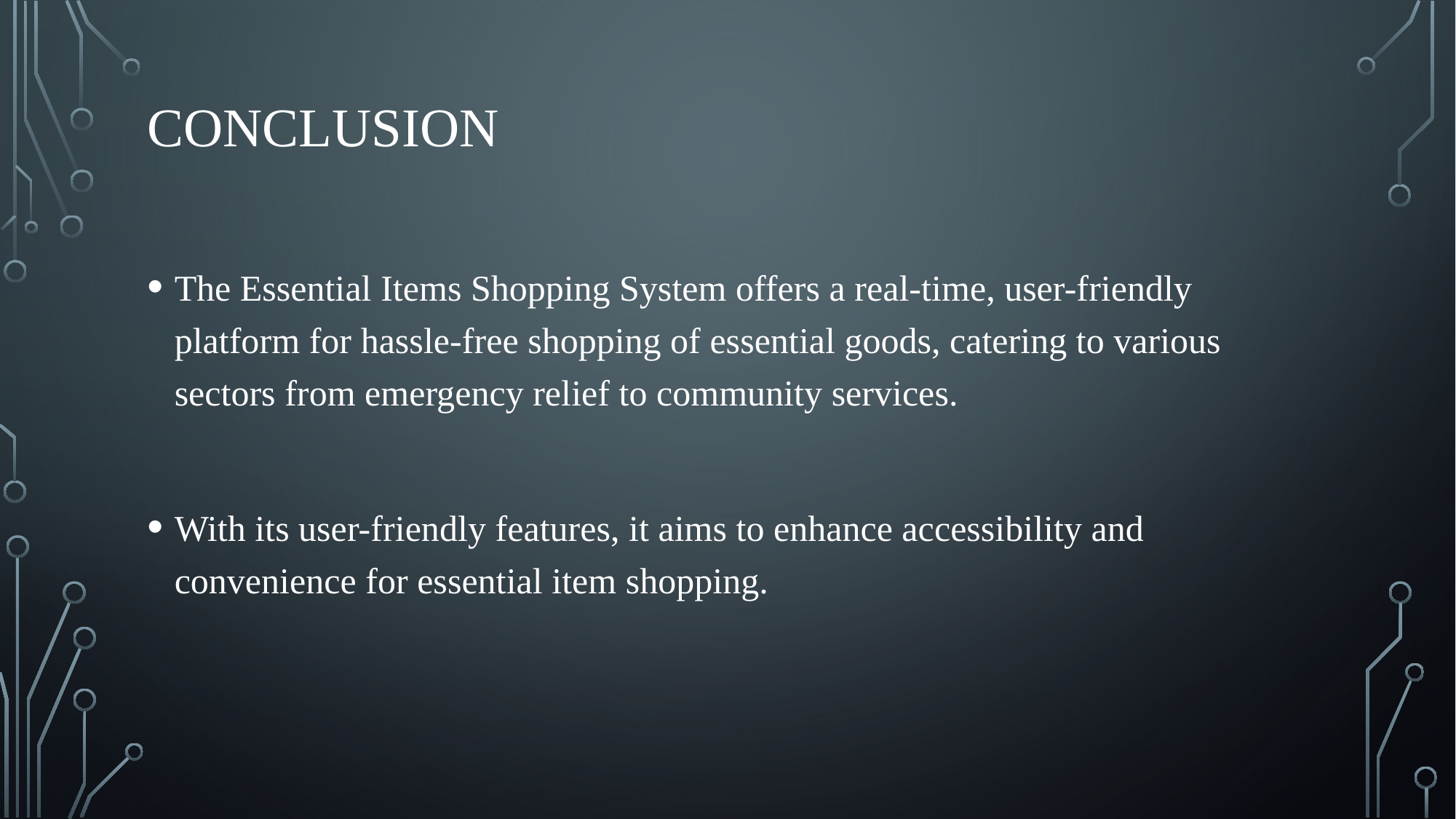

# CONCLUSION
The Essential Items Shopping System offers a real-time, user-friendly platform for hassle-free shopping of essential goods, catering to various sectors from emergency relief to community services.

With its user-friendly features, it aims to enhance accessibility and convenience for essential item shopping.